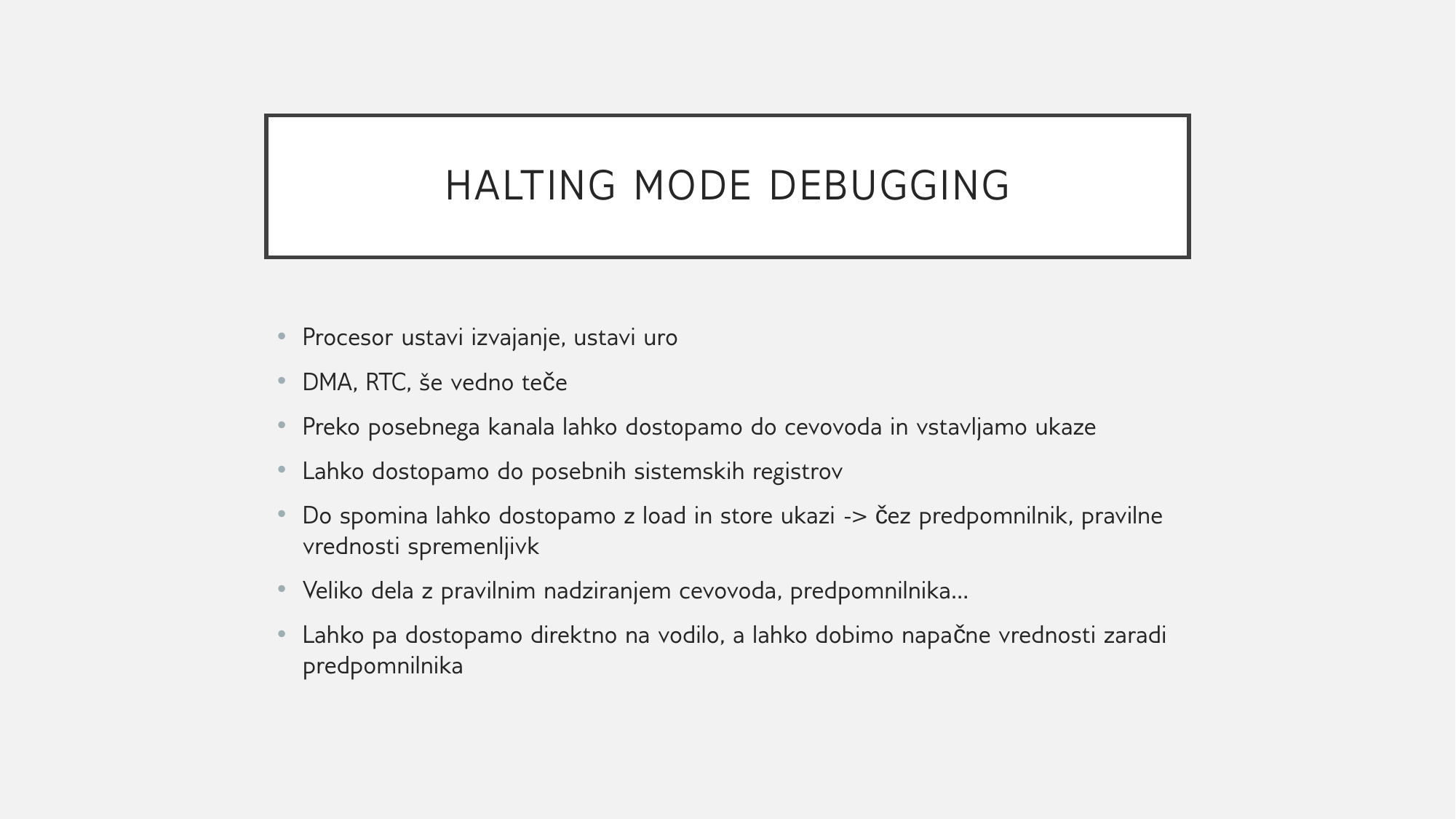

# Halting mode debugging
Procesor ustavi izvajanje, ustavi uro
DMA, RTC, še vedno teče
Preko posebnega kanala lahko dostopamo do cevovoda in vstavljamo ukaze
Lahko dostopamo do posebnih sistemskih registrov
Do spomina lahko dostopamo z load in store ukazi -> čez predpomnilnik, pravilne vrednosti spremenljivk
Veliko dela z pravilnim nadziranjem cevovoda, predpomnilnika…
Lahko pa dostopamo direktno na vodilo, a lahko dobimo napačne vrednosti zaradi predpomnilnika